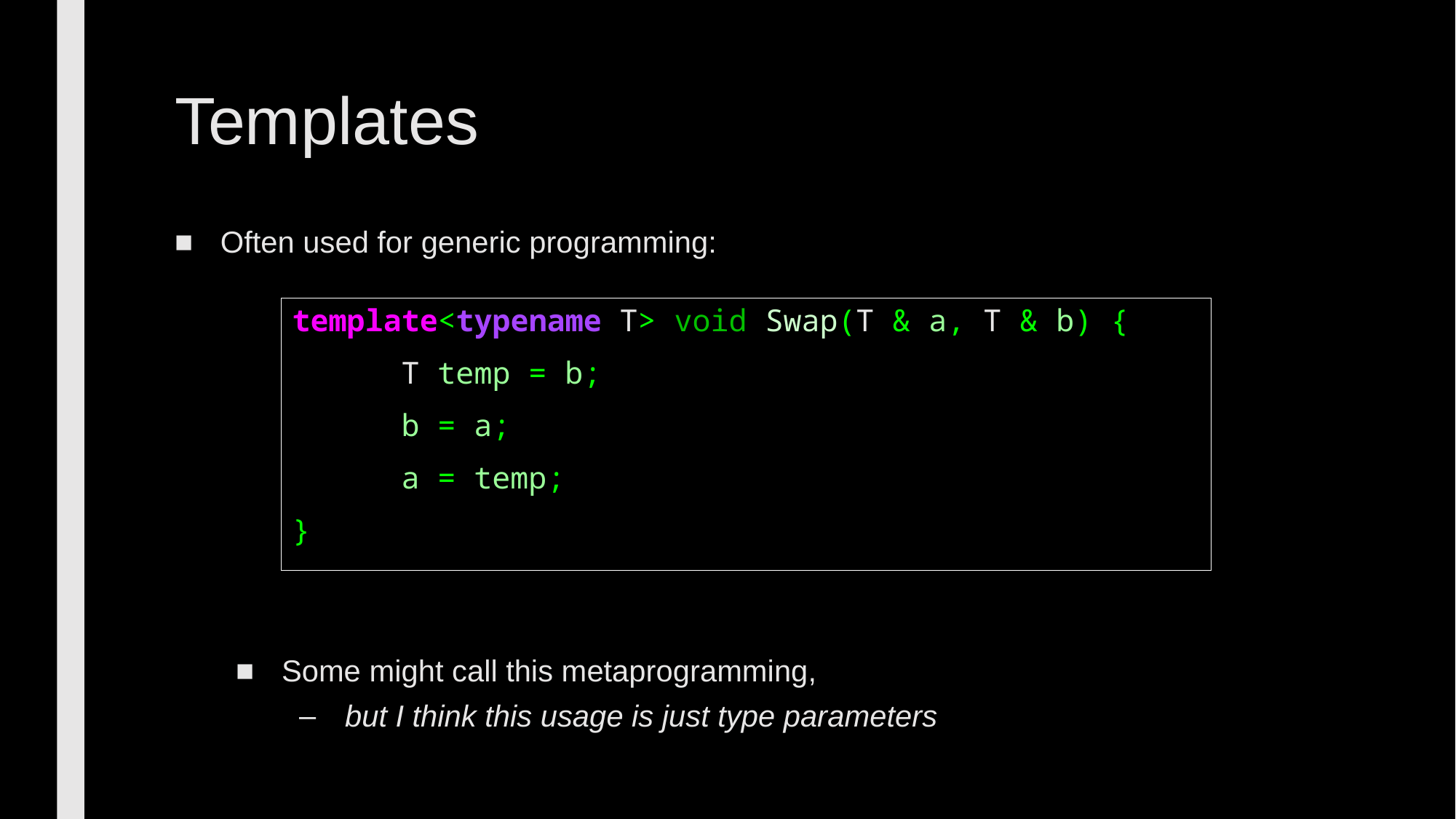

# Templates
Often used for generic programming:
template<typename T> void Swap(T & a, T & b) {
	T temp = b;
	b = a;
	a = temp;
}
Some might call this metaprogramming,
but I think this usage is just type parameters